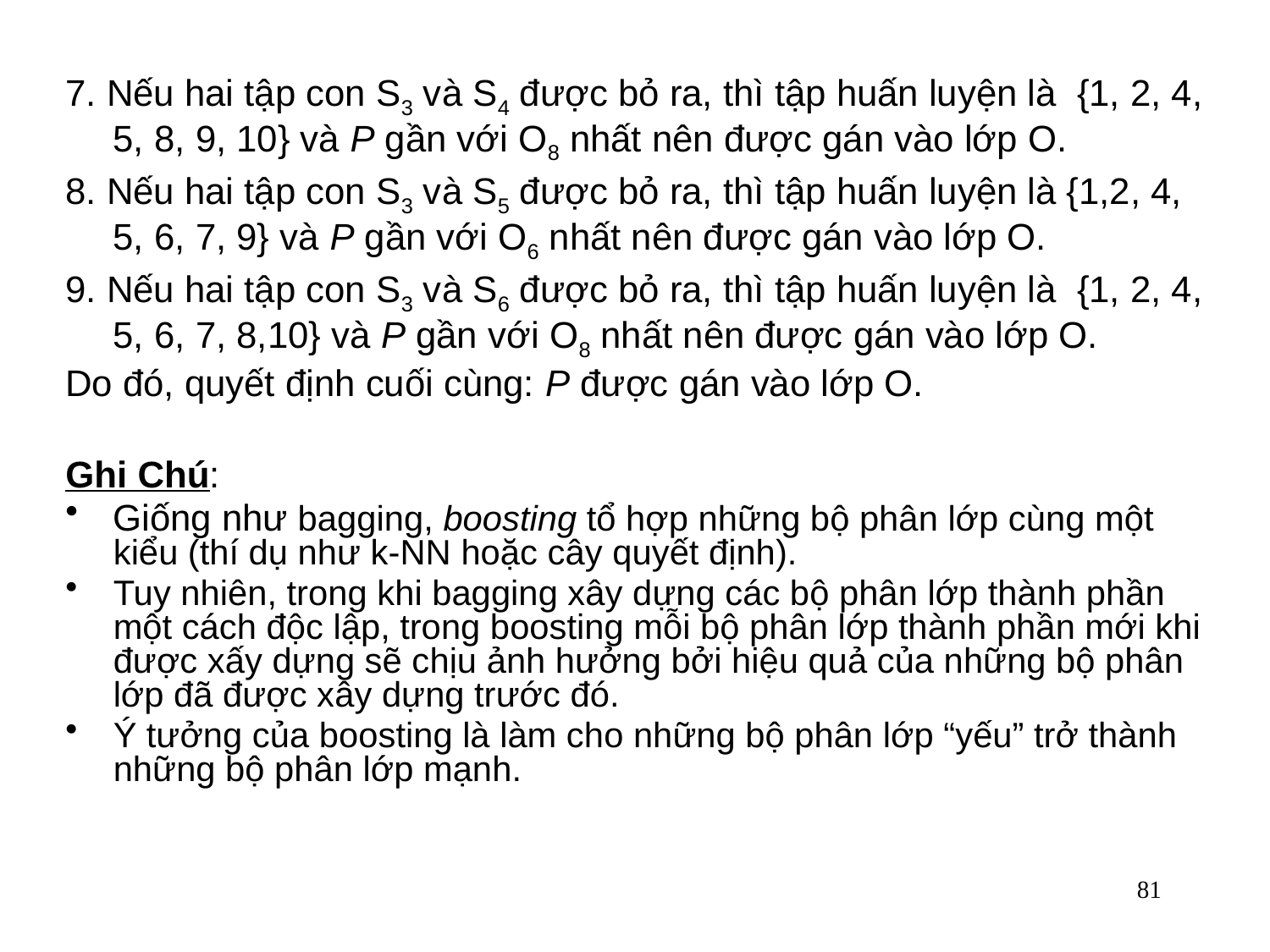

7. Nếu hai tập con S3 và S4 được bỏ ra, thì tập huấn luyện là  {1, 2, 4, 5, 8, 9, 10} và P gần với O8 nhất nên được gán vào lớp O.
8. Nếu hai tập con S3 và S5 được bỏ ra, thì tập huấn luyện là {1,2, 4, 5, 6, 7, 9} và P gần với O6 nhất nên được gán vào lớp O.
9. Nếu hai tập con S3 và S6 được bỏ ra, thì tập huấn luyện là  {1, 2, 4, 5, 6, 7, 8,10} và P gần với O8 nhất nên được gán vào lớp O.
Do đó, quyết định cuối cùng: P được gán vào lớp O.

Ghi Chú:
Giống như bagging, boosting tổ hợp những bộ phân lớp cùng một kiểu (thí dụ như k-NN hoặc cây quyết định).
Tuy nhiên, trong khi bagging xây dựng các bộ phân lớp thành phần một cách độc lập, trong boosting mỗi bộ phân lớp thành phần mới khi được xấy dựng sẽ chịu ảnh hưởng bởi hiệu quả của những bộ phân lớp đã được xây dựng trước đó.
Ý tưởng của boosting là làm cho những bộ phân lớp “yếu” trở thành những bộ phân lớp mạnh.

81